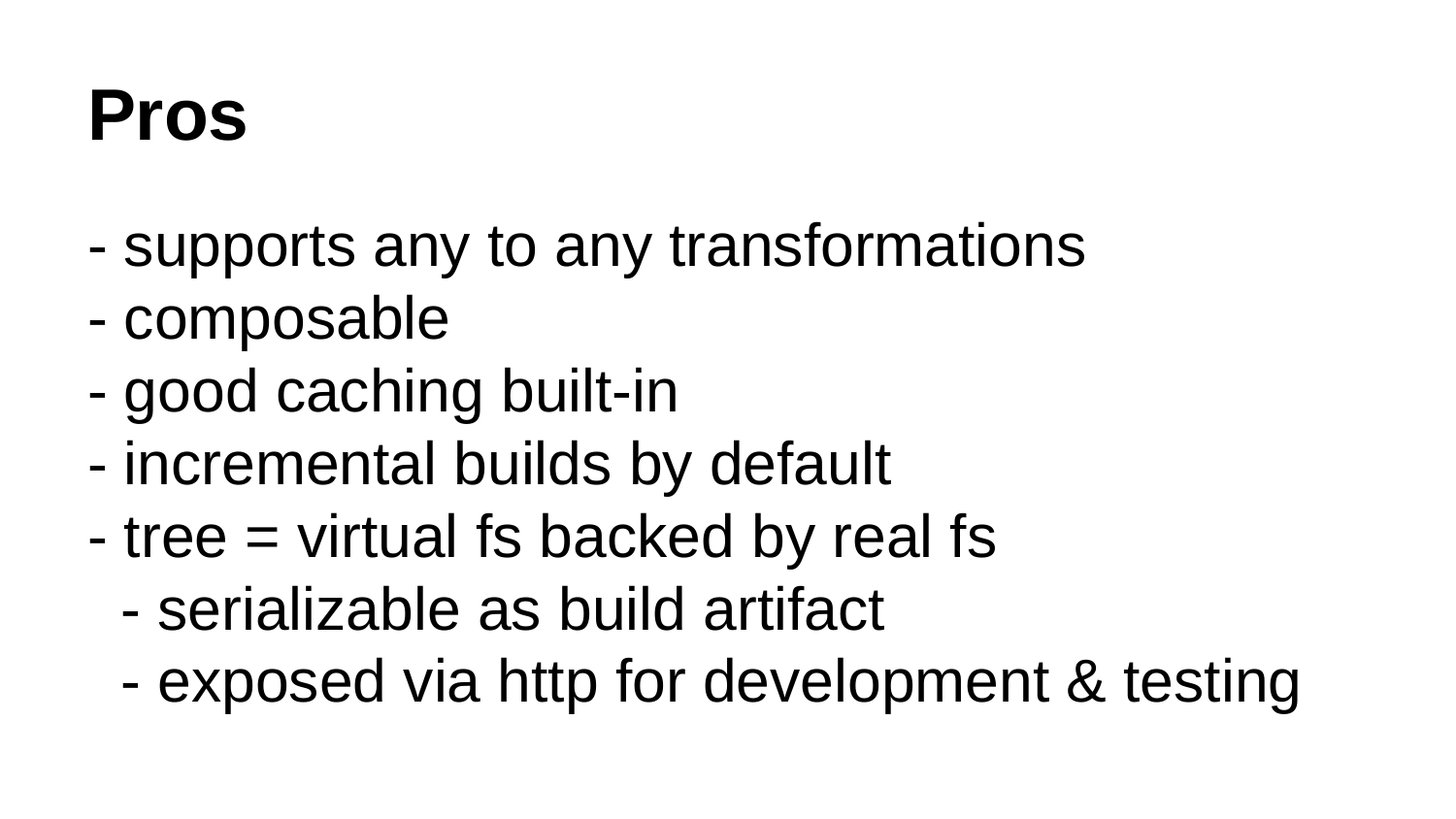

# Pros
- supports any to any transformations
- composable
- good caching built-in
- incremental builds by default
- tree = virtual fs backed by real fs
  - serializable as build artifact
  - exposed via http for development & testing